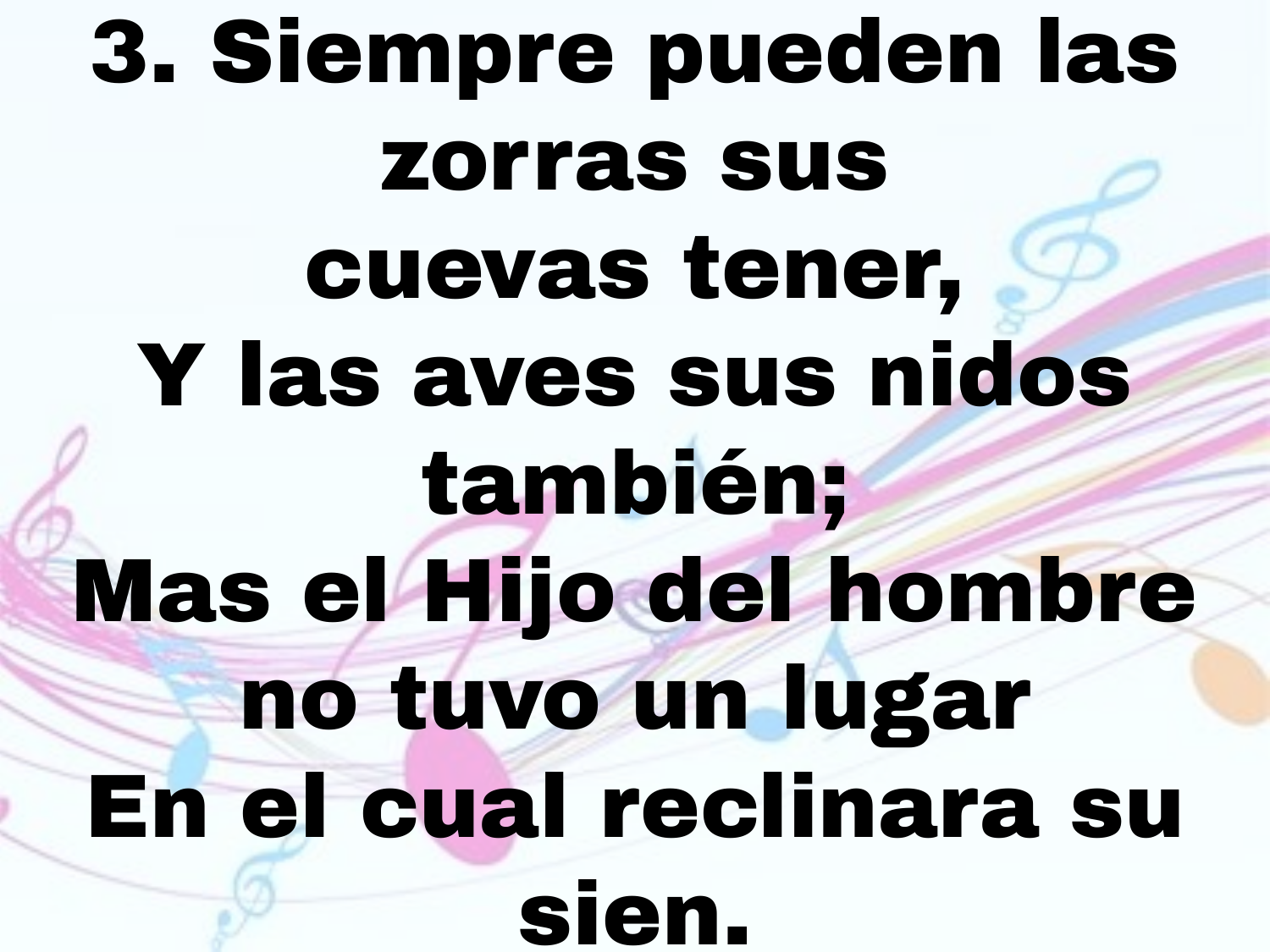

3. Siempre pueden las zorras sus
cuevas tener,
Y las aves sus nidos también;
Mas el Hijo del hombre no tuvo un lugar
En el cual reclinara su sien.